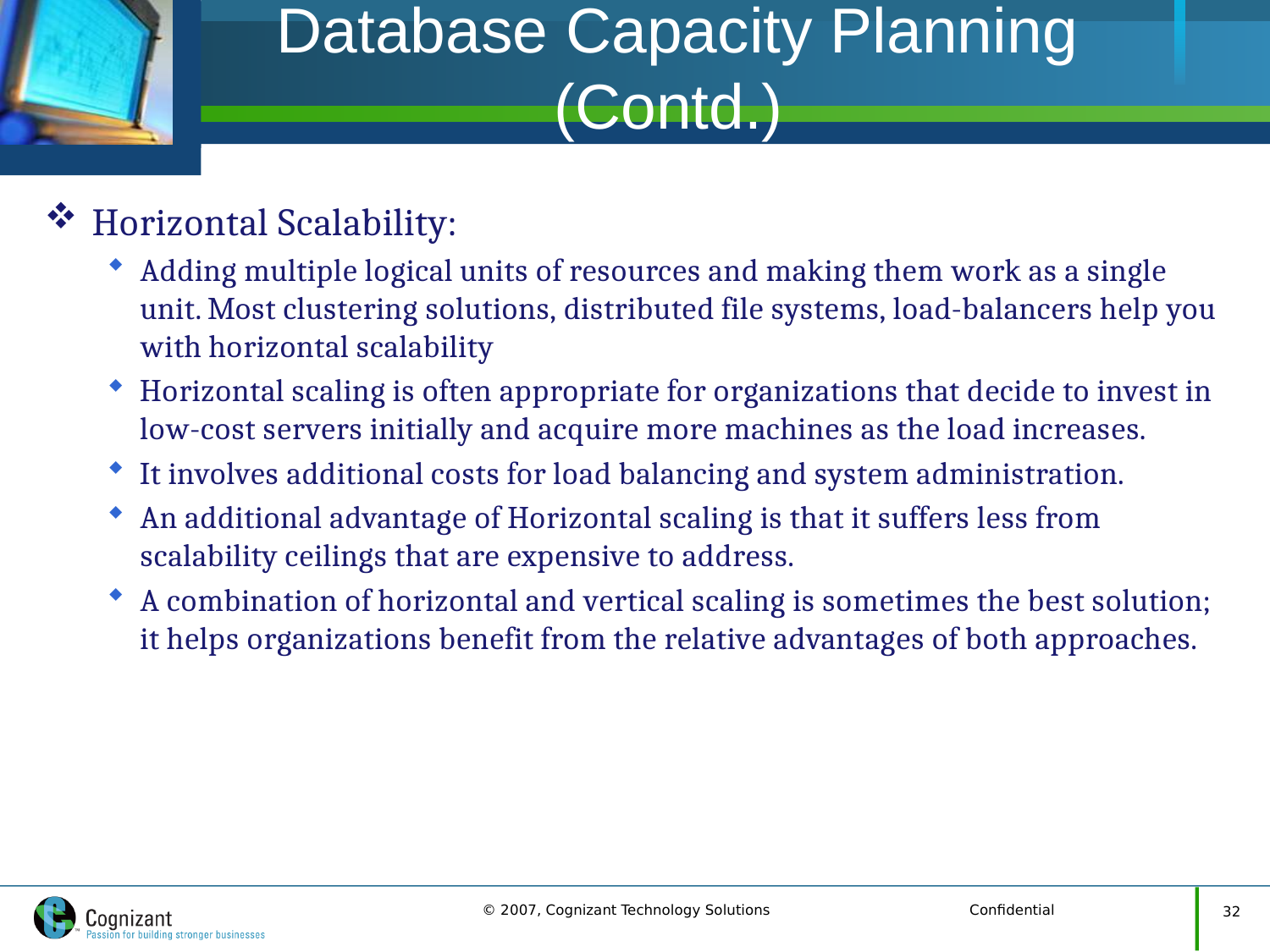

# Database Capacity Planning (Contd.)
Horizontal Scalability:
Adding multiple logical units of resources and making them work as a single unit. Most clustering solutions, distributed file systems, load-balancers help you with horizontal scalability
Horizontal scaling is often appropriate for organizations that decide to invest in low-cost servers initially and acquire more machines as the load increases.
It involves additional costs for load balancing and system administration.
An additional advantage of Horizontal scaling is that it suffers less from scalability ceilings that are expensive to address.
A combination of horizontal and vertical scaling is sometimes the best solution; it helps organizations benefit from the relative advantages of both approaches.
32